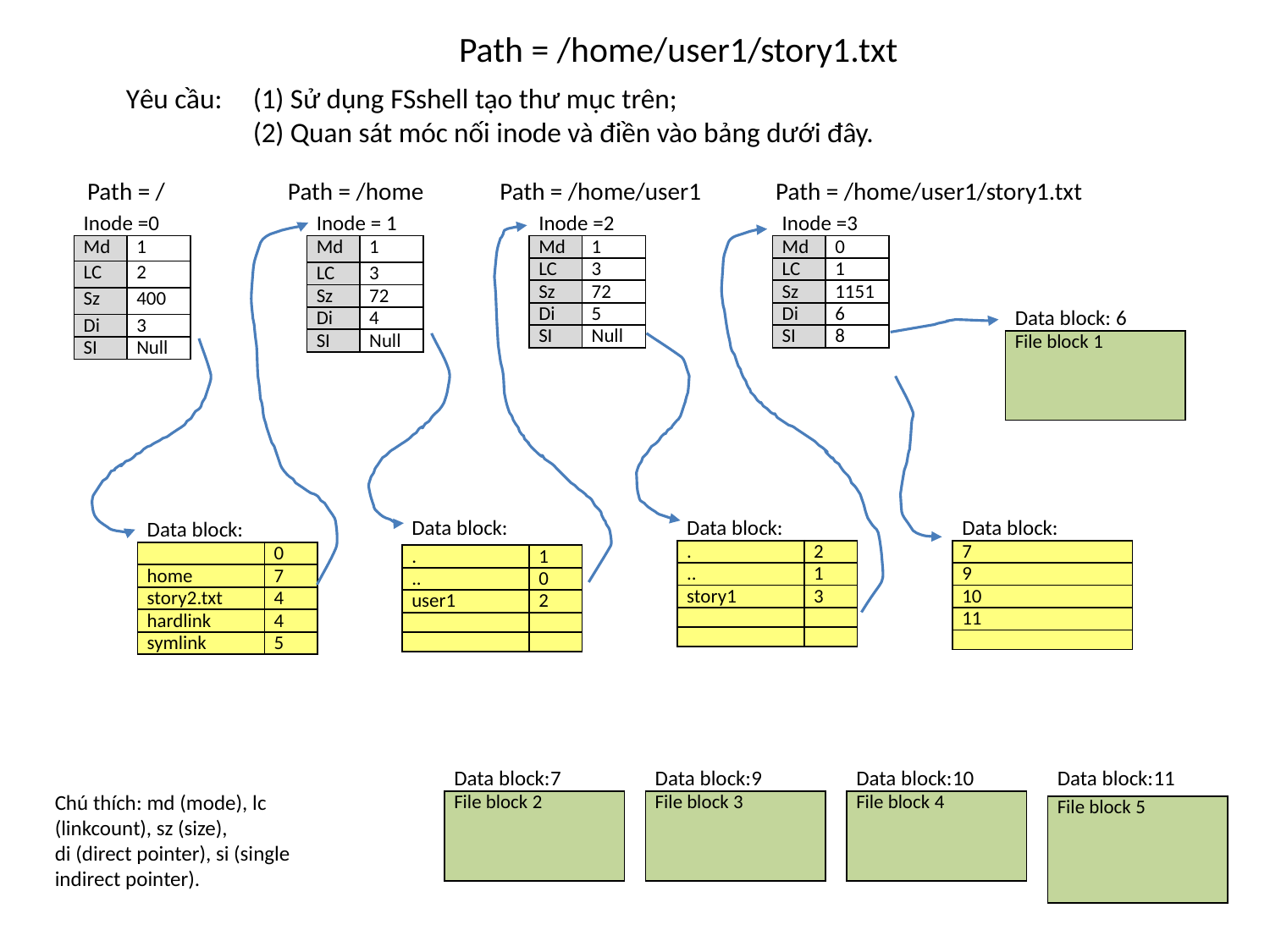

Path = /home/user1/story1.txt
Yêu cầu: 	(1) Sử dụng FSshell tạo thư mục trên;
	(2) Quan sát móc nối inode và điền vào bảng dưới đây.
Path = /
Path = /home
Path = /home/user1
Path = /home/user1/story1.txt
| Inode =0 |  |
| --- | --- |
| Md | 1 |
| LC | 2 |
| Sz | 400 |
| Di | 3 |
| SI | Null |
| Inode = 1 |  |
| --- | --- |
| Md | 1 |
| LC | 3 |
| Sz | 72 |
| Di | 4 |
| SI | Null |
| Inode =2 |  |
| --- | --- |
| Md | 1 |
| LC | 3 |
| Sz | 72 |
| Di | 5 |
| SI | Null |
| Inode =3 |  |
| --- | --- |
| Md | 0 |
| LC | 1 |
| Sz | 1151 |
| Di | 6 |
| SI | 8 |

| Data block: 6 |
| --- |
| File block 1 |

| Data block: |  |
| --- | --- |
| . | 1 |
| .. | 0 |
| user1 | 2 |
|  |  |
|  |  |
| Data block: |  |
| --- | --- |
| . | 2 |
| .. | 1 |
| story1 | 3 |
|  |  |
|  |  |
| Data block: |
| --- |
| 7 |
| 9 |
| 10 |
| 11 |
|  |
| Data block: |  |
| --- | --- |
|  | 0 |
| home | 7 |
| story2.txt | 4 |
| hardlink | 4 |
| symlink | 5 |
| Data block:7 |
| --- |
| File block 2 |
| Data block:9 |
| --- |
| File block 3 |
| Data block:10 |
| --- |
| File block 4 |
| Data block:11 |
| --- |
| File block 5 |
Chú thích: md (mode), lc (linkcount), sz (size),
di (direct pointer), si (single indirect pointer).